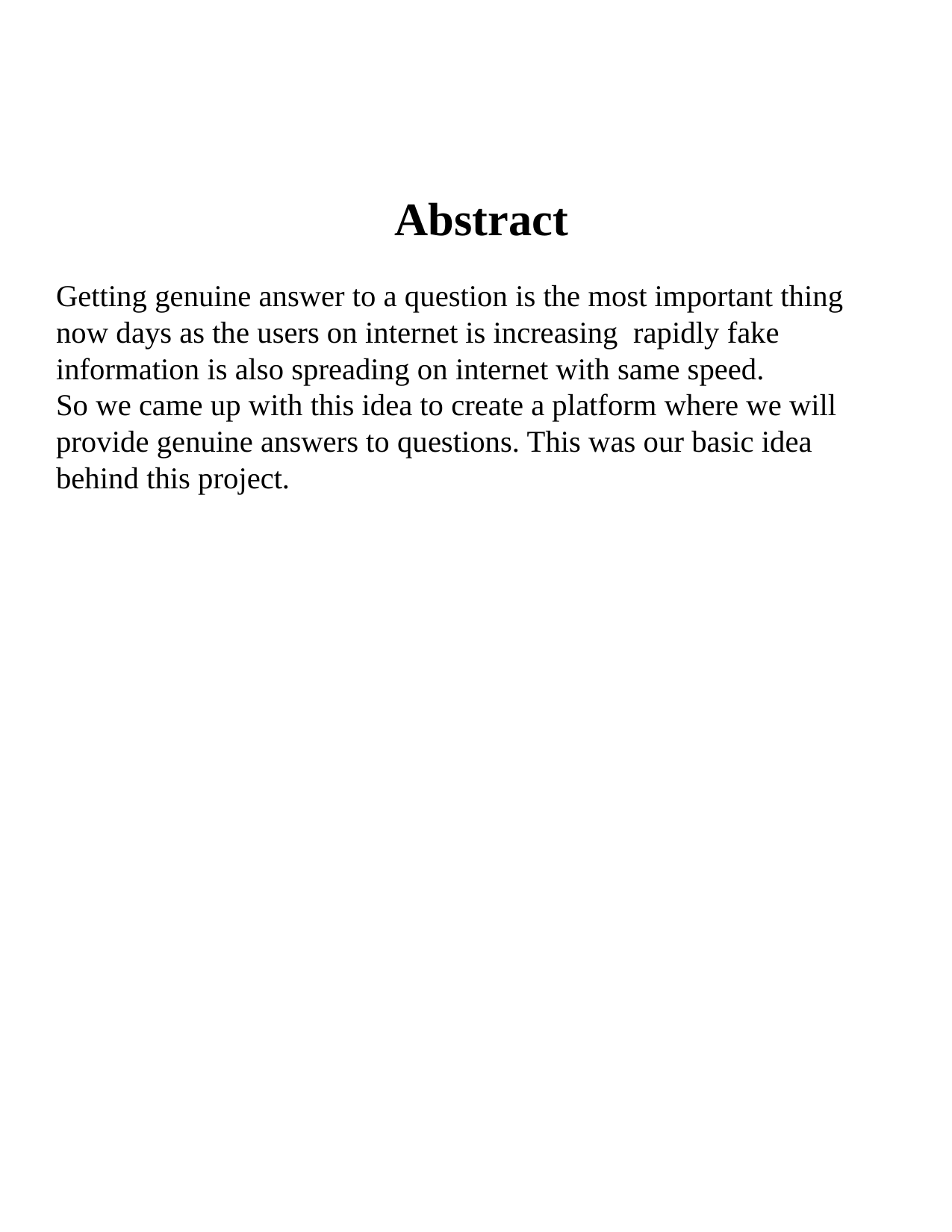

Abstract

Getting genuine answer to a question is the most important thing now days as the users on internet is increasing  rapidly fake information is also spreading on internet with same speed.
So we came up with this idea to create a platform where we will provide genuine answers to questions. This was our basic idea behind this project.